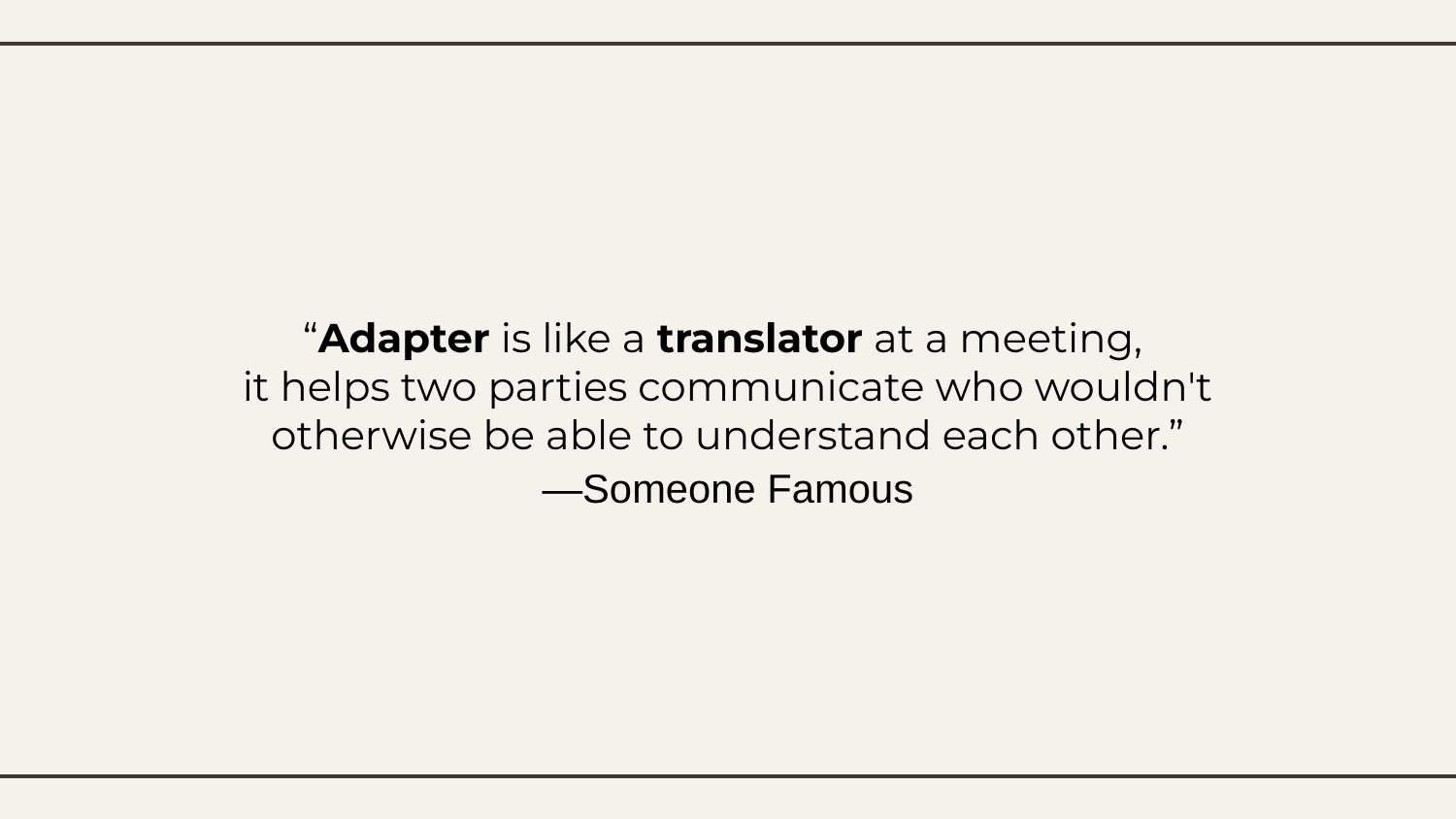

“Adapter is like a translator at a meeting,
it helps two parties communicate who wouldn't otherwise be able to understand each other.”
# —Someone Famous